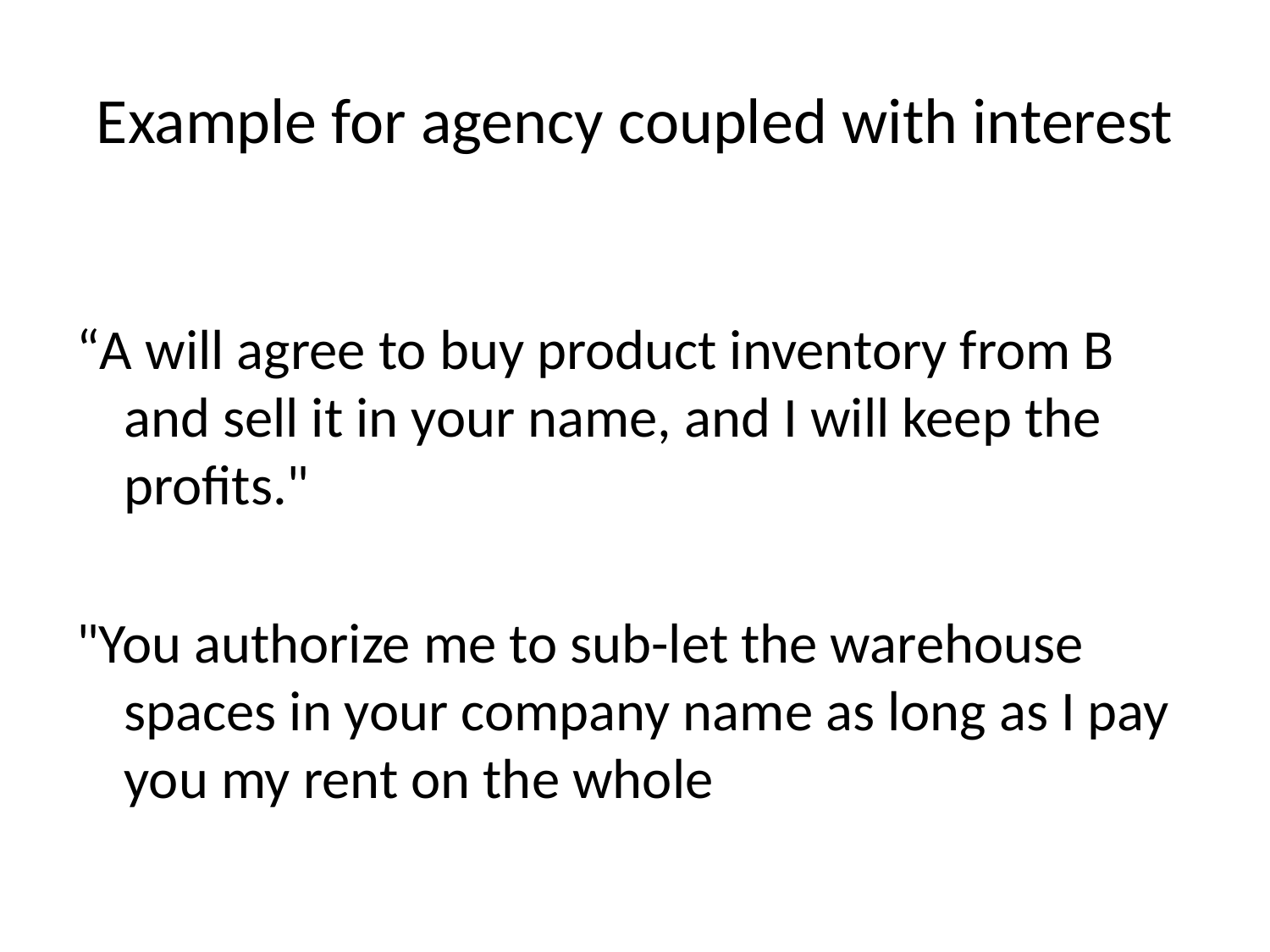

# Example for agency coupled with interest
“A will agree to buy product inventory from B and sell it in your name, and I will keep the profits."

"You authorize me to sub-let the warehouse spaces in your company name as long as I pay you my rent on the whole